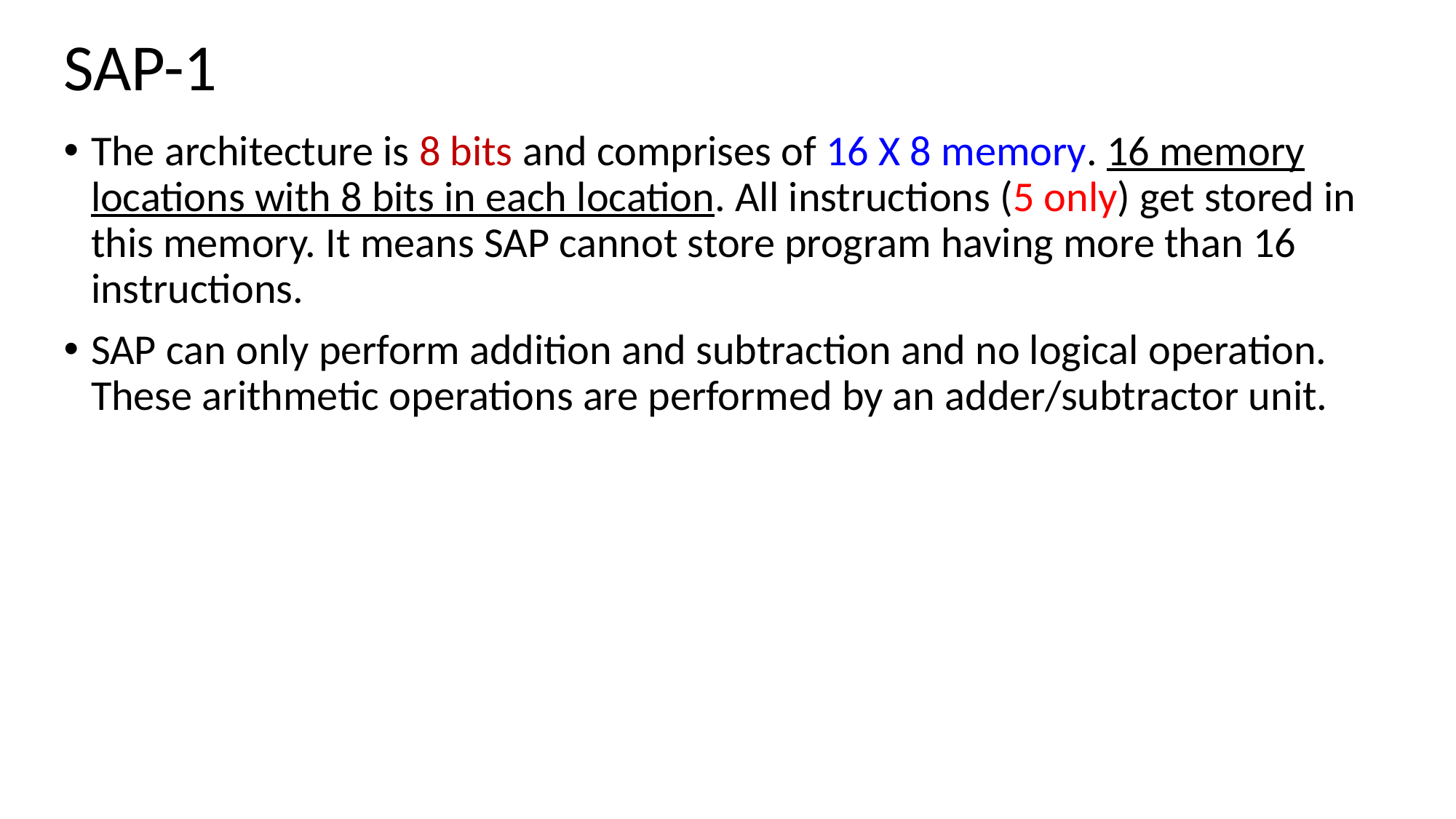

# SAP-1
The architecture is 8 bits and comprises of 16 X 8 memory. 16 memory locations with 8 bits in each location. All instructions (5 only) get stored in this memory. It means SAP cannot store program having more than 16 instructions.
SAP can only perform addition and subtraction and no logical operation. These arithmetic operations are performed by an adder/subtractor unit.